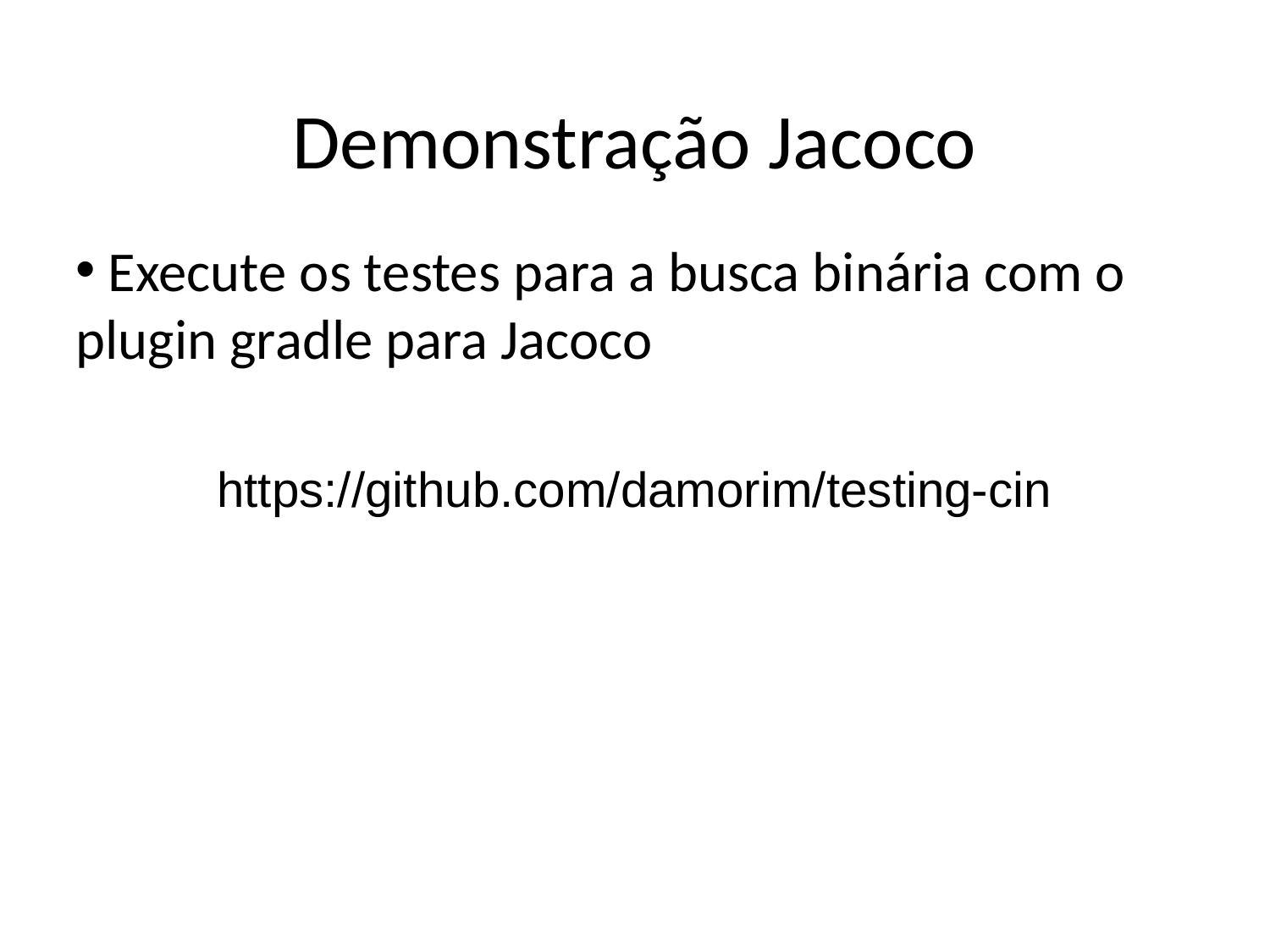

Demonstração Jacoco
 Execute os testes para a busca binária com o plugin gradle para Jacoco

https://github.com/damorim/testing-cin